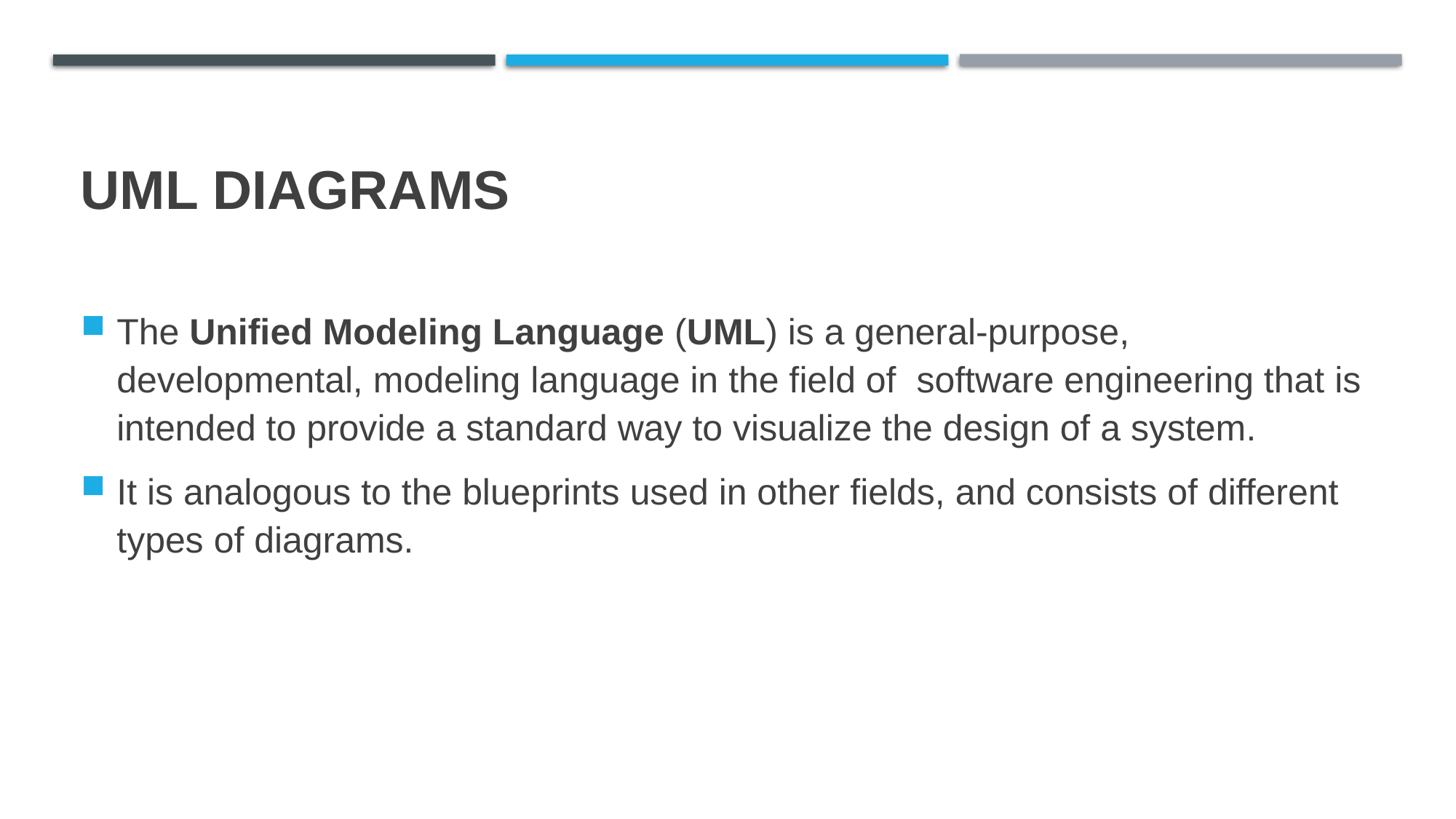

# UML DIAGRAMS
The Unified Modeling Language (UML) is a general-purpose, developmental, modeling language in the field of  software engineering that is intended to provide a standard way to visualize the design of a system.
It is analogous to the blueprints used in other fields, and consists of different types of diagrams.